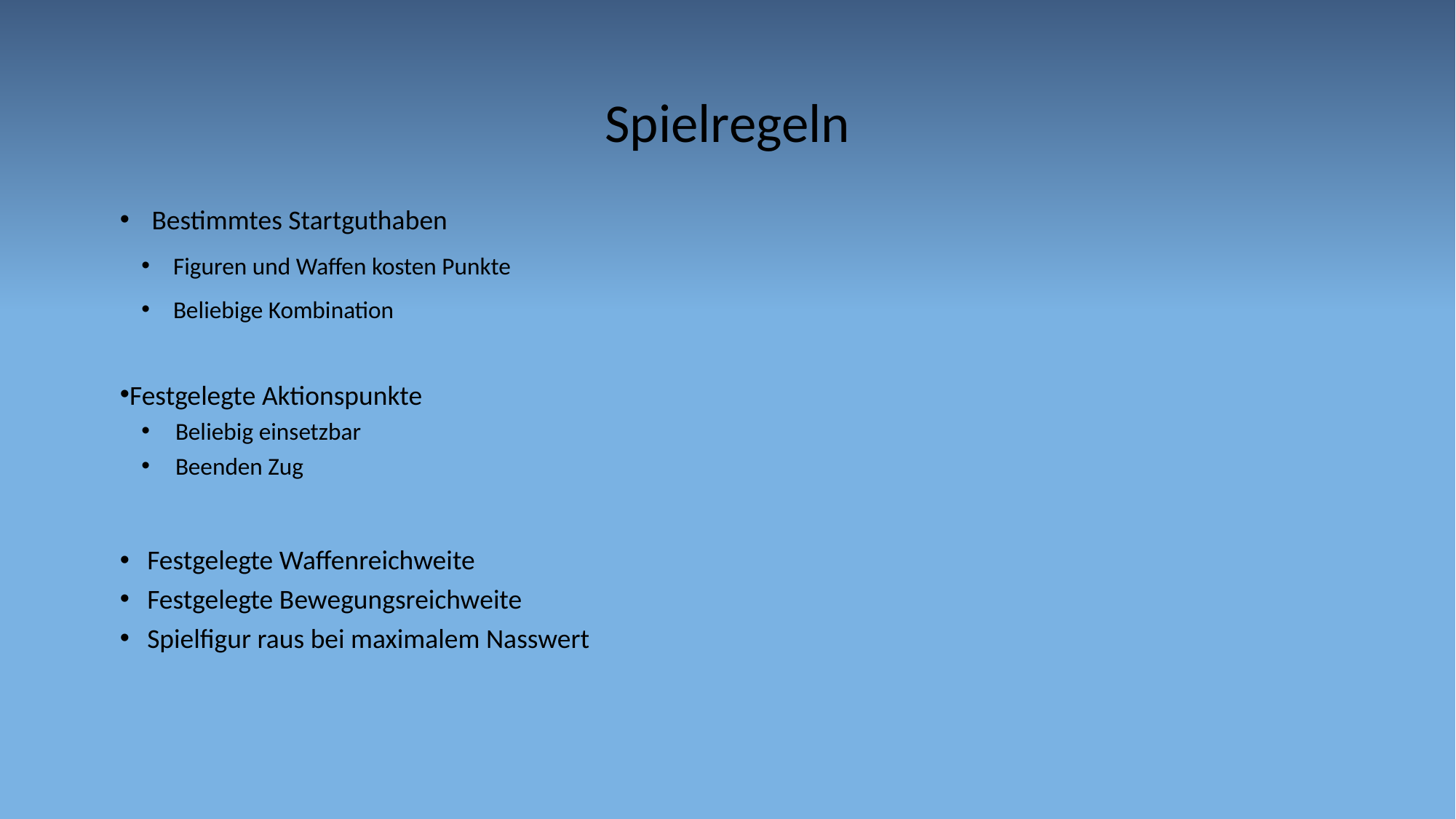

# Spielregeln
Bestimmtes Startguthaben
Figuren und Waffen kosten Punkte
Beliebige Kombination

Festgelegte Aktionspunkte
Beliebig einsetzbar
Beenden Zug

Festgelegte Waffenreichweite
Festgelegte Bewegungsreichweite
Spielfigur raus bei maximalem Nasswert